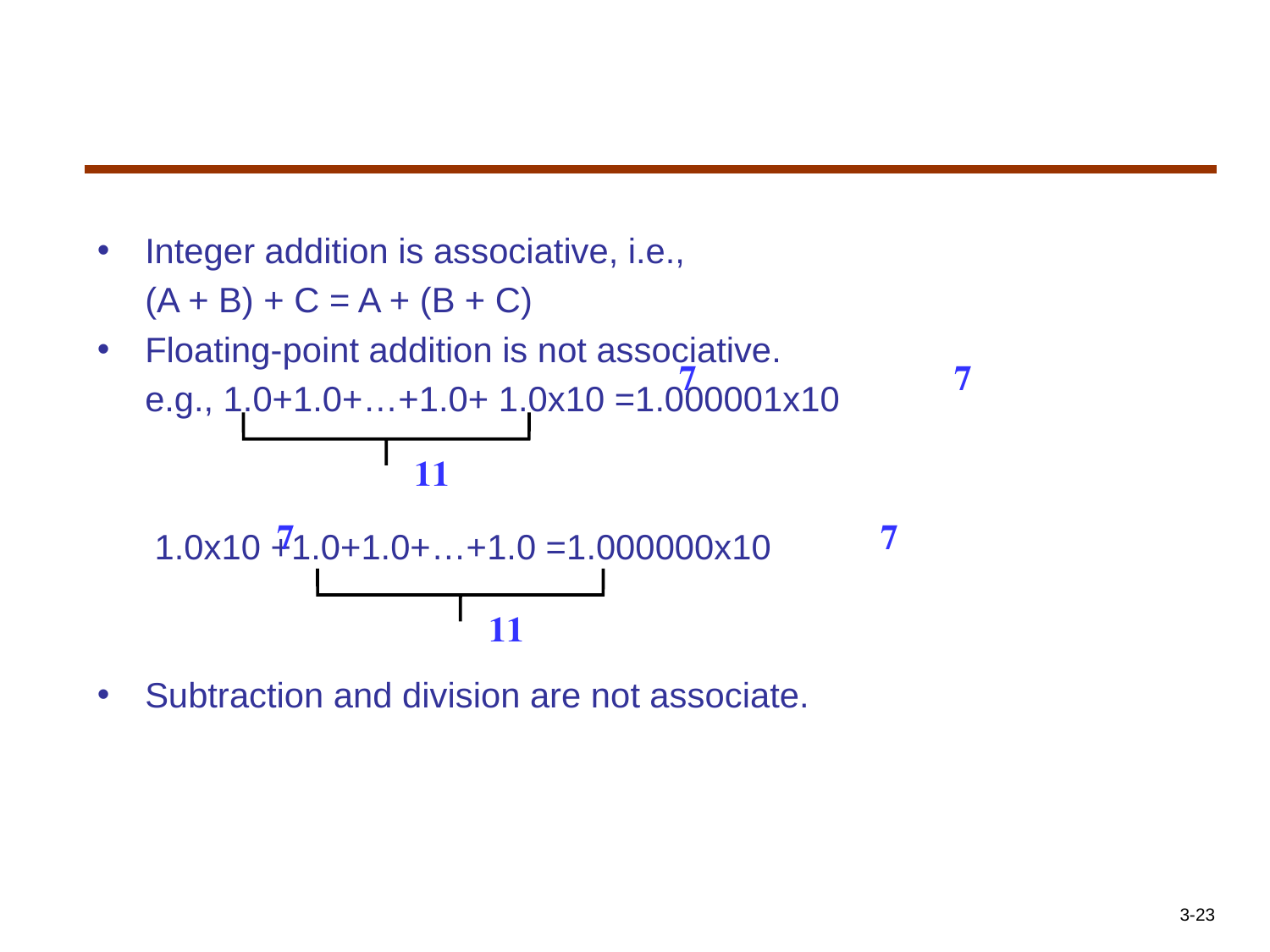

#
Integer addition is associative, i.e.,
	(A + B) + C = A + (B + C)
Floating-point addition is not associative.
	e.g., 1.0+1.0+…+1.0+ 1.0x10 =1.000001x10

	 1.0x10 +1.0+1.0+…+1.0 =1.000000x10

Subtraction and division are not associate.

7
7
11

7
7
11
3-23